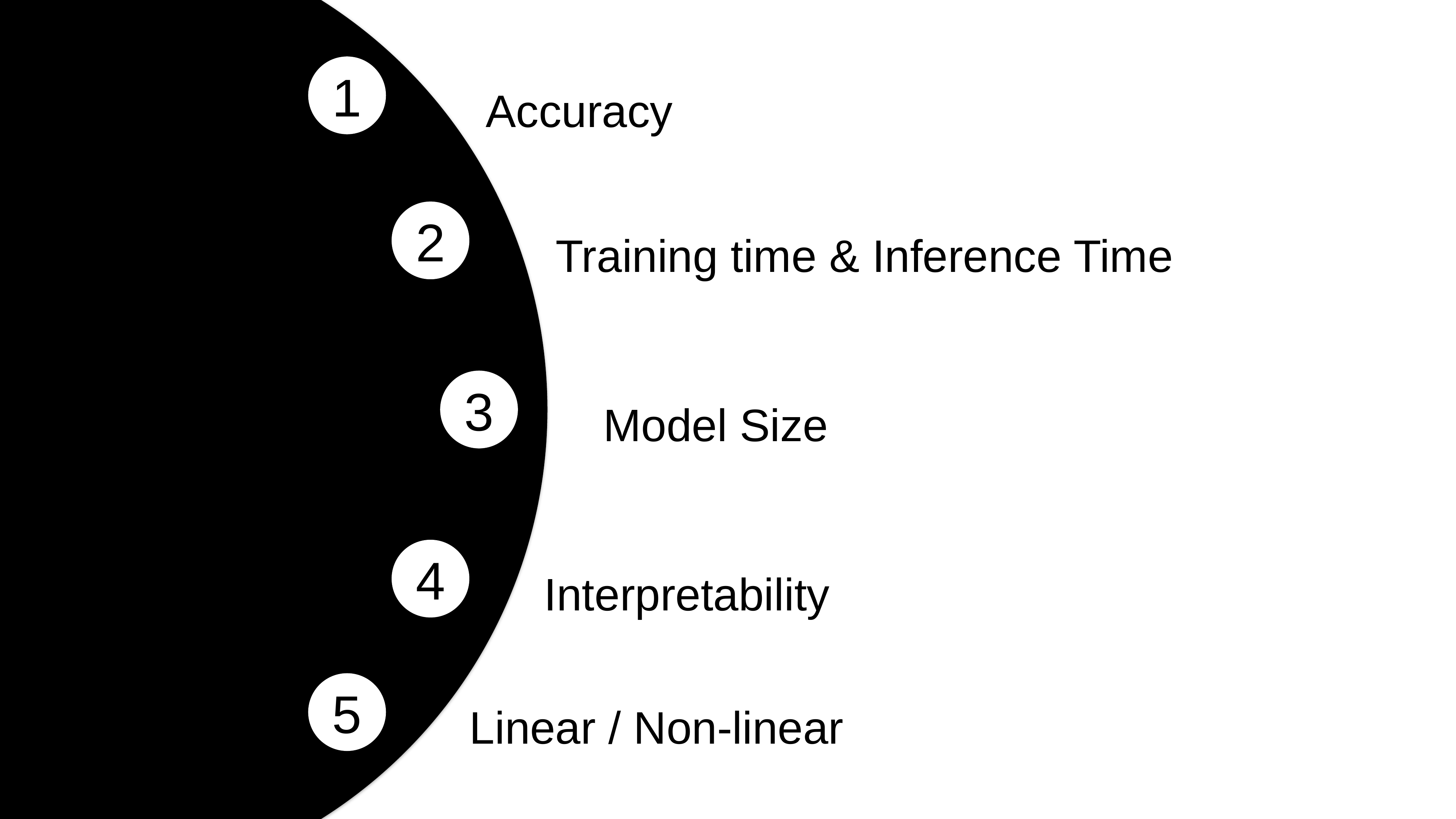

1
Accuracy
2
Training time & Inference Time
3
Model Size
4
Interpretability
5
Linear / Non-linear